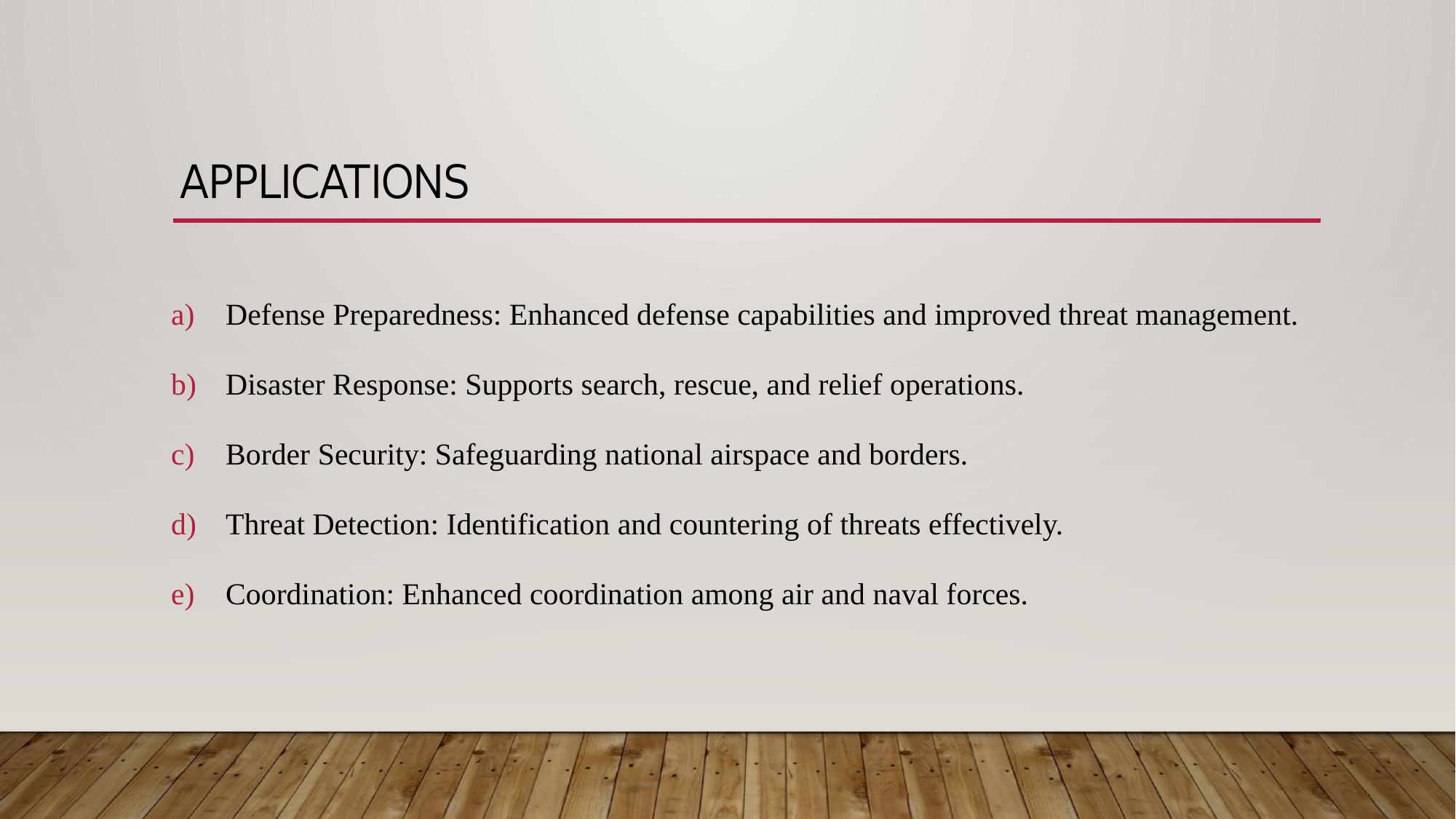

# Applications
Defense Preparedness: Enhanced defense capabilities and improved threat management.
Disaster Response: Supports search, rescue, and relief operations.
Border Security: Safeguarding national airspace and borders.
Threat Detection: Identification and countering of threats effectively.
Coordination: Enhanced coordination among air and naval forces.